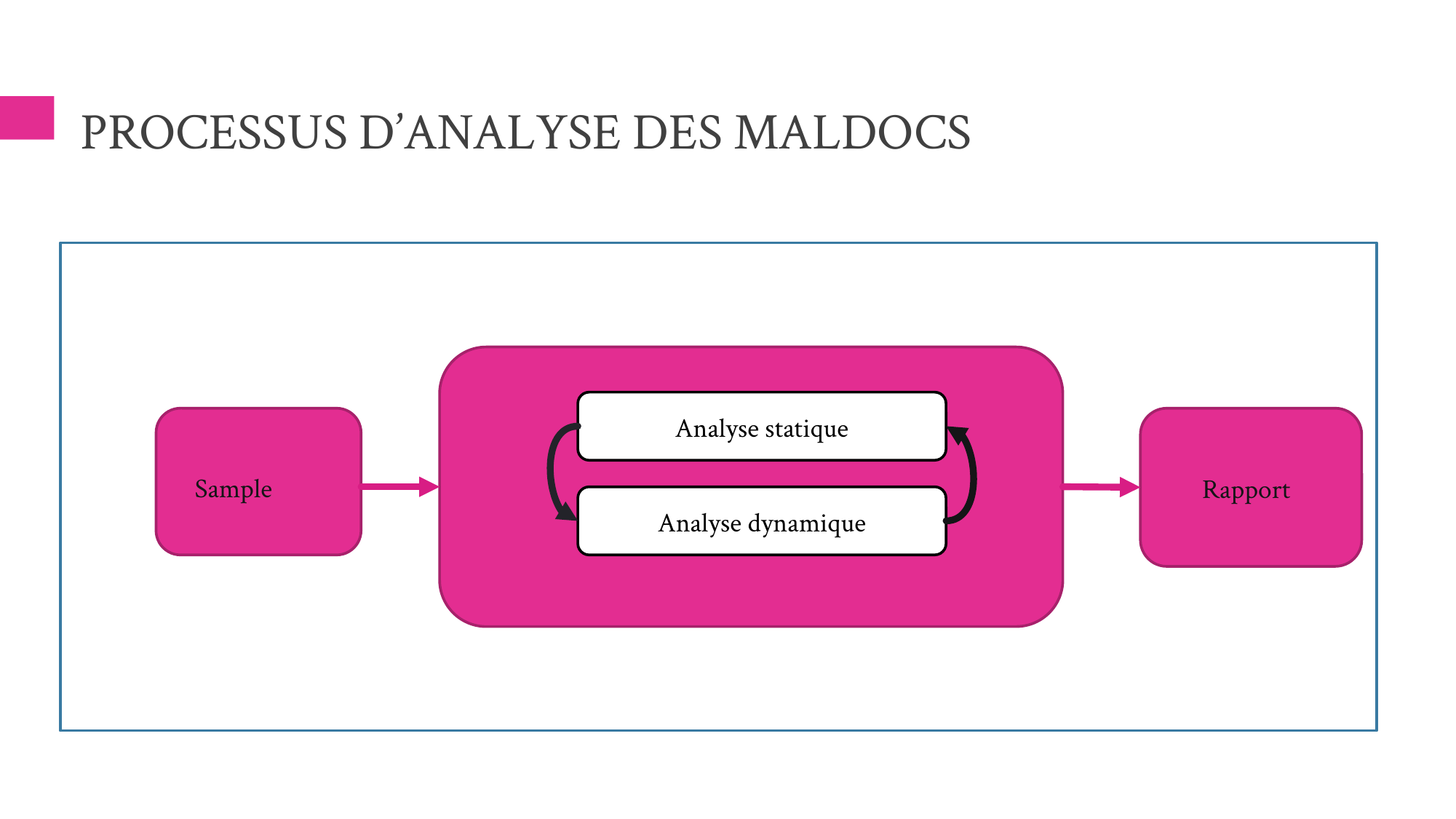

# Processus d’analyse des maldocs
                    Sample

Analyse statique

       Rapport

Analyse dynamique